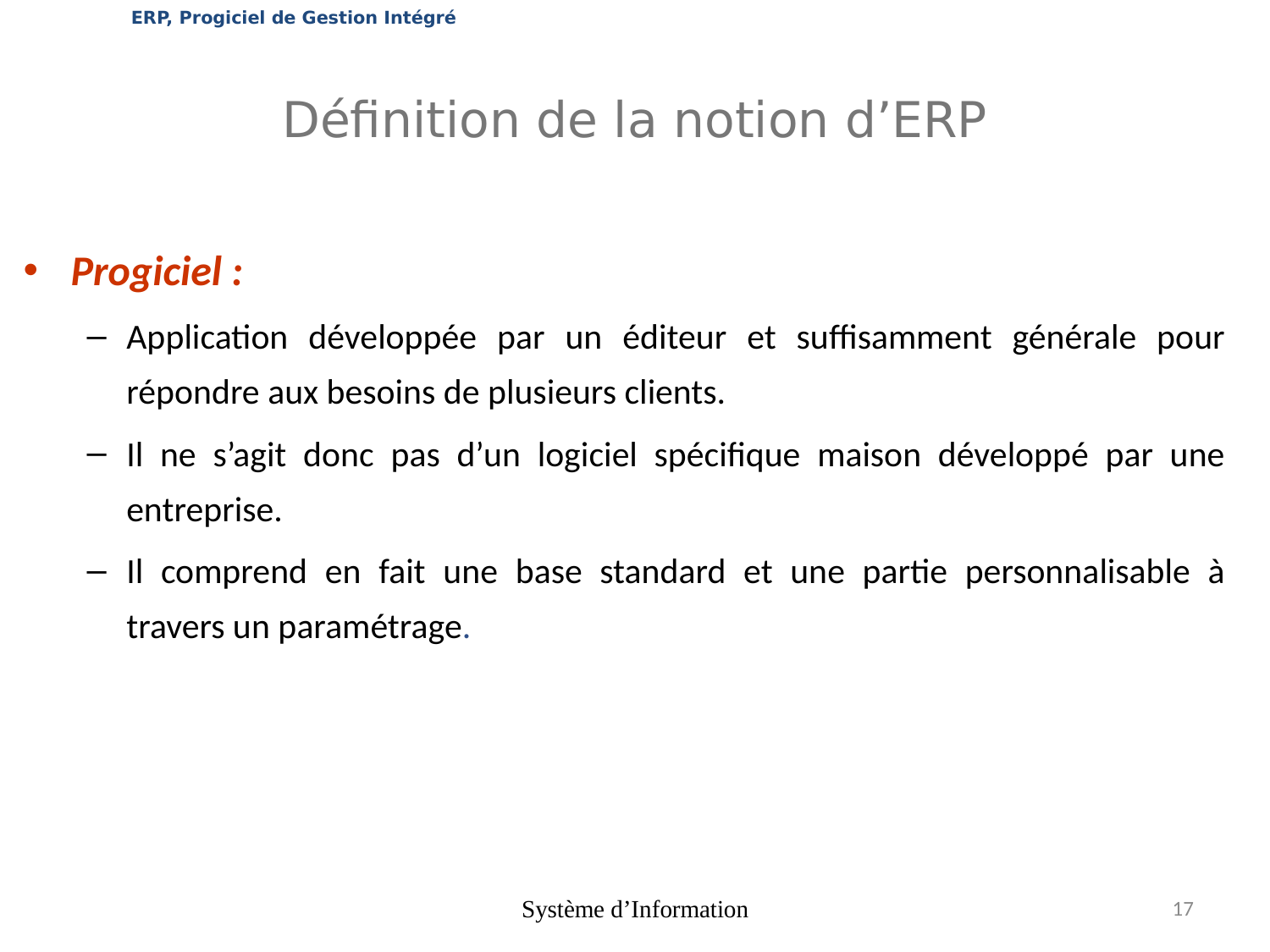

ERP, Progiciel de Gestion Intégré
# Définition de la notion d’ERP
Progiciel :
Application développée par un éditeur et suffisamment générale pour répondre aux besoins de plusieurs clients.
Il ne s’agit donc pas d’un logiciel spécifique maison développé par une entreprise.
Il comprend en fait une base standard et une partie personnalisable à travers un paramétrage.
Système d’Information
17